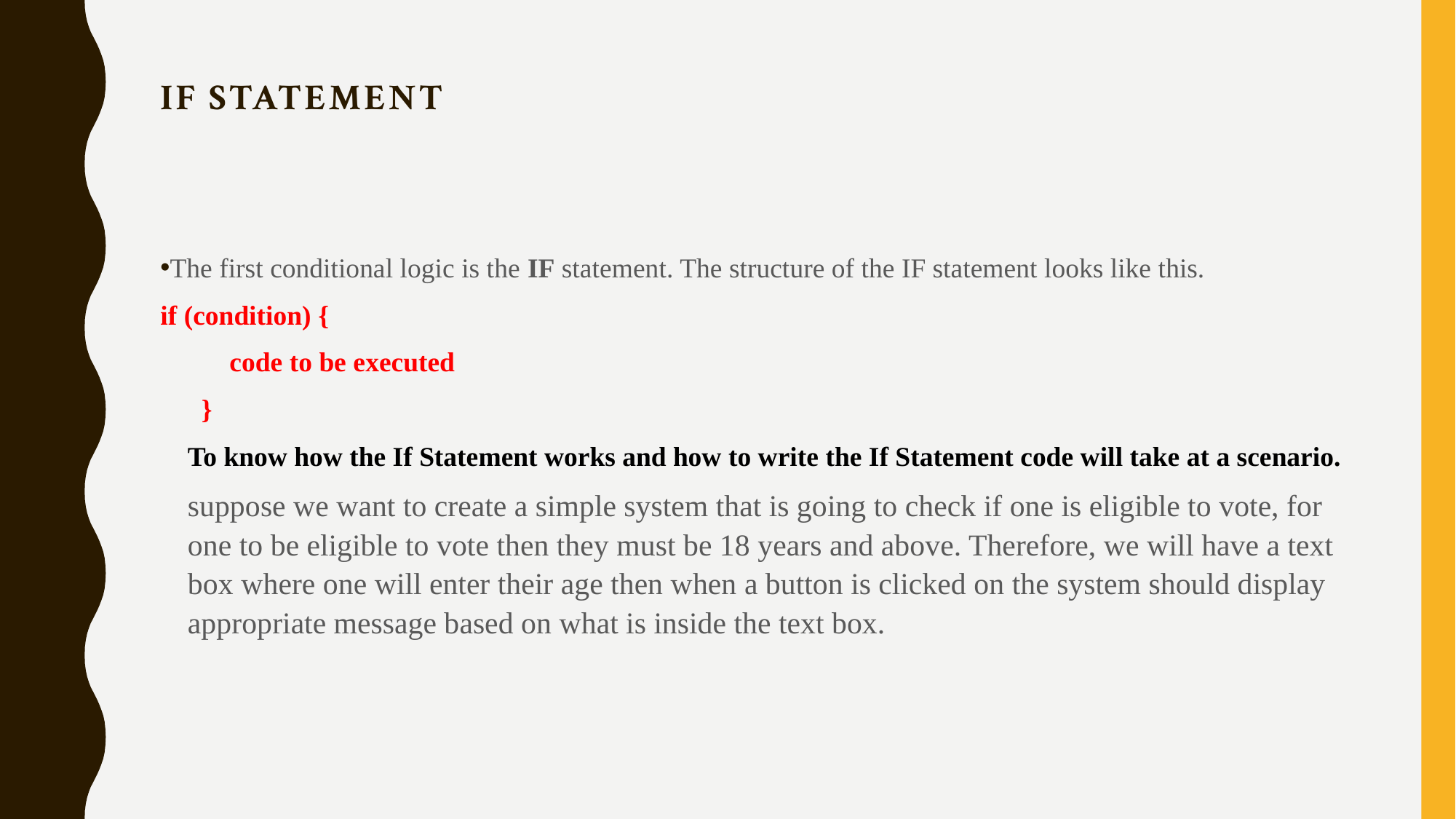

# If Statement
The first conditional logic is the IF statement. The structure of the IF statement looks like this.
if (condition) {
          code to be executed
  }
To know how the If Statement works and how to write the If Statement code will take at a scenario.
suppose we want to create a simple system that is going to check if one is eligible to vote, for one to be eligible to vote then they must be 18 years and above. Therefore, we will have a text box where one will enter their age then when a button is clicked on the system should display appropriate message based on what is inside the text box.